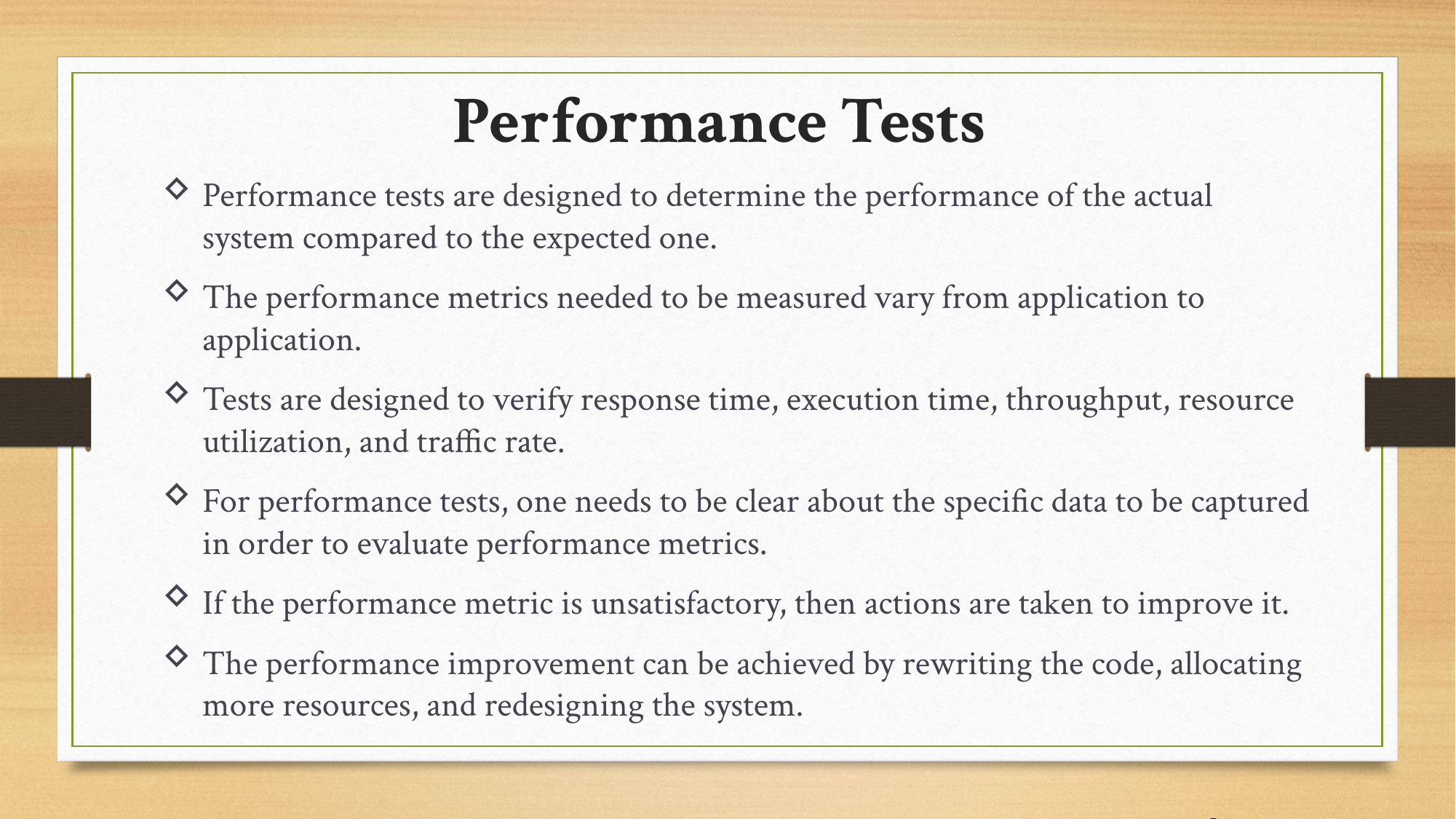

Performance Tests
Performance tests are designed to determine the performance of the actual system compared to the expected one.
The performance metrics needed to be measured vary from application to application.
Tests are designed to verify response time, execution time, throughput, resource utilization, and traffic rate.
For performance tests, one needs to be clear about the specific data to be captured in order to evaluate performance metrics.
If the performance metric is unsatisfactory, then actions are taken to improve it.
The performance improvement can be achieved by rewriting the code, allocating more resources, and redesigning the system.

7